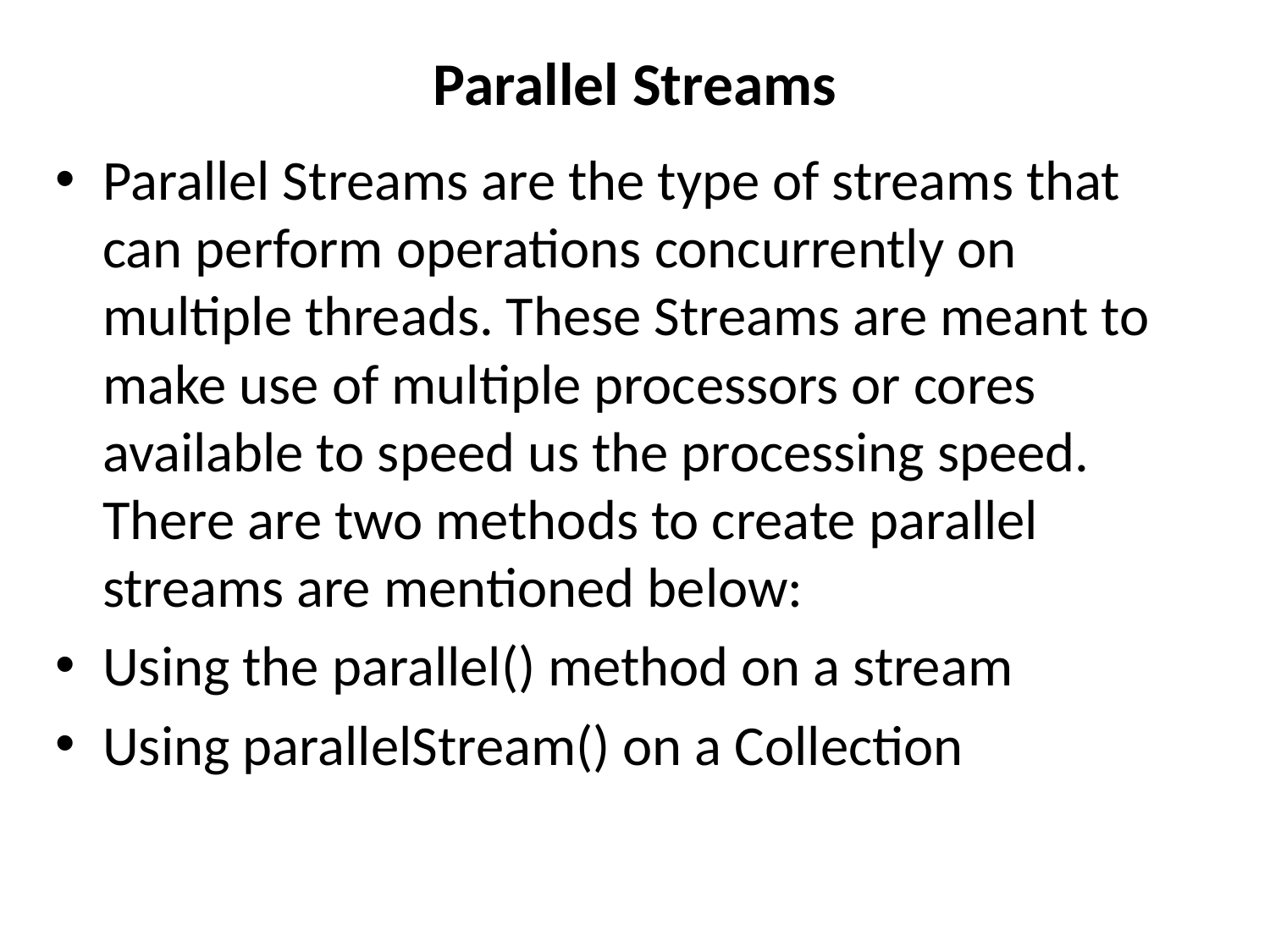

# Parallel Streams
Parallel Streams are the type of streams that can perform operations concurrently on multiple threads. These Streams are meant to make use of multiple processors or cores available to speed us the processing speed. There are two methods to create parallel streams are mentioned below:
Using the parallel() method on a stream
Using parallelStream() on a Collection